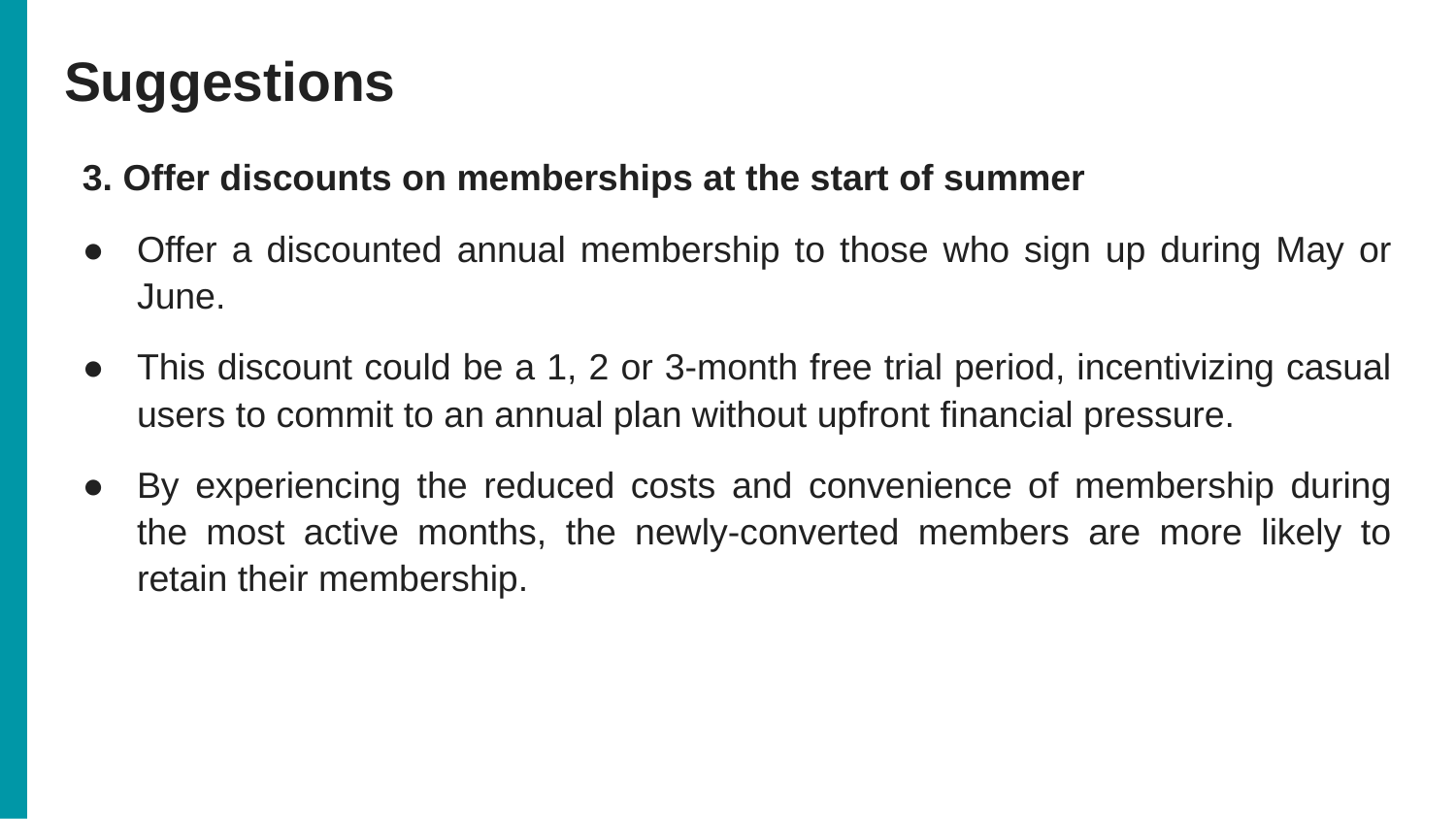

# Suggestions
3. Offer discounts on memberships at the start of summer
Offer a discounted annual membership to those who sign up during May or June.
This discount could be a 1, 2 or 3-month free trial period, incentivizing casual users to commit to an annual plan without upfront financial pressure.
By experiencing the reduced costs and convenience of membership during the most active months, the newly-converted members are more likely to retain their membership.